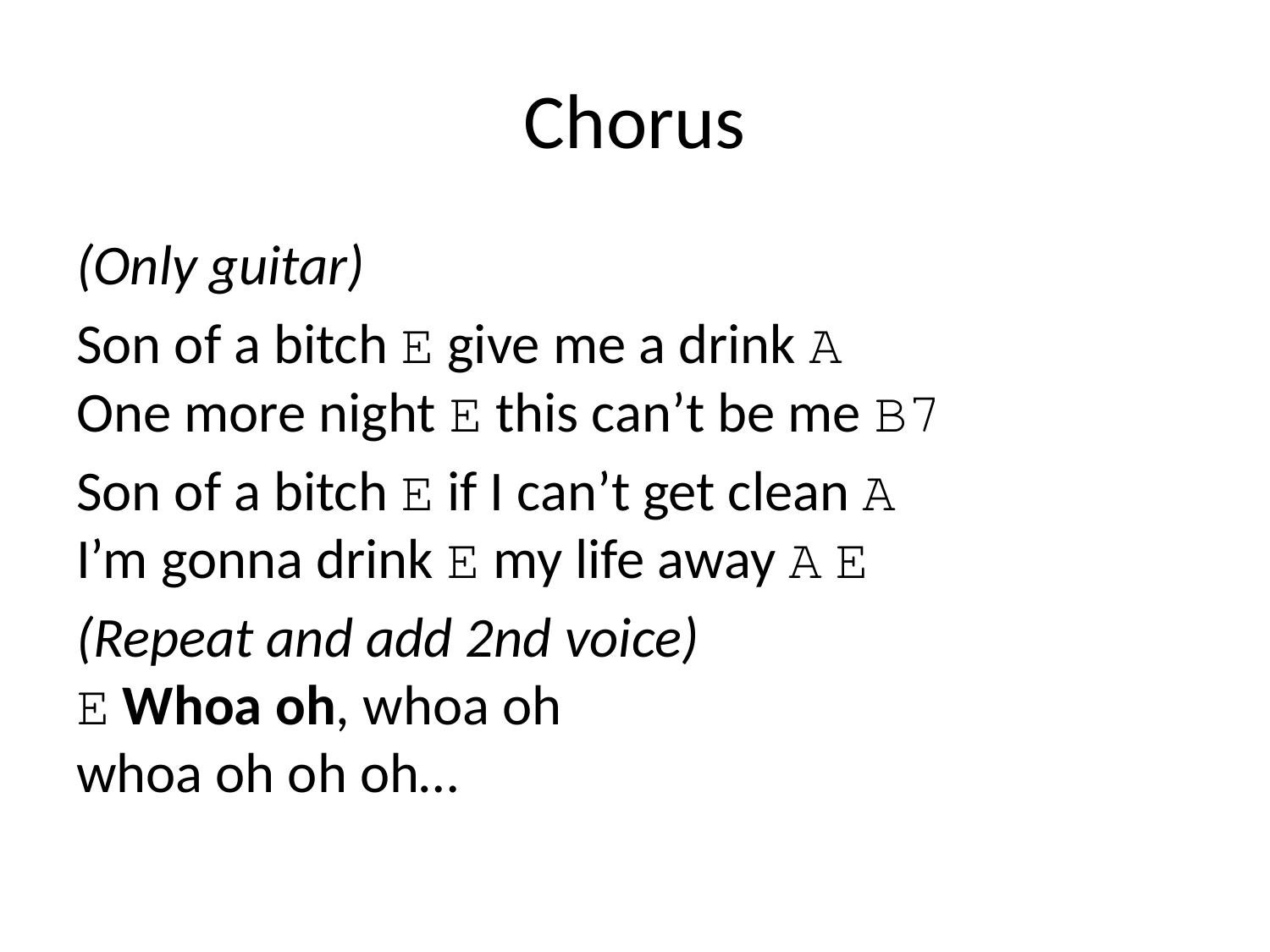

# Chorus
(Only guitar)
Son of a bitch E give me a drink A
One more night E this can’t be me B7
Son of a bitch E if I can’t get clean A
I’m gonna drink E my life away A E
(Repeat and add 2nd voice)
E Whoa oh, whoa oh
whoa oh oh oh…